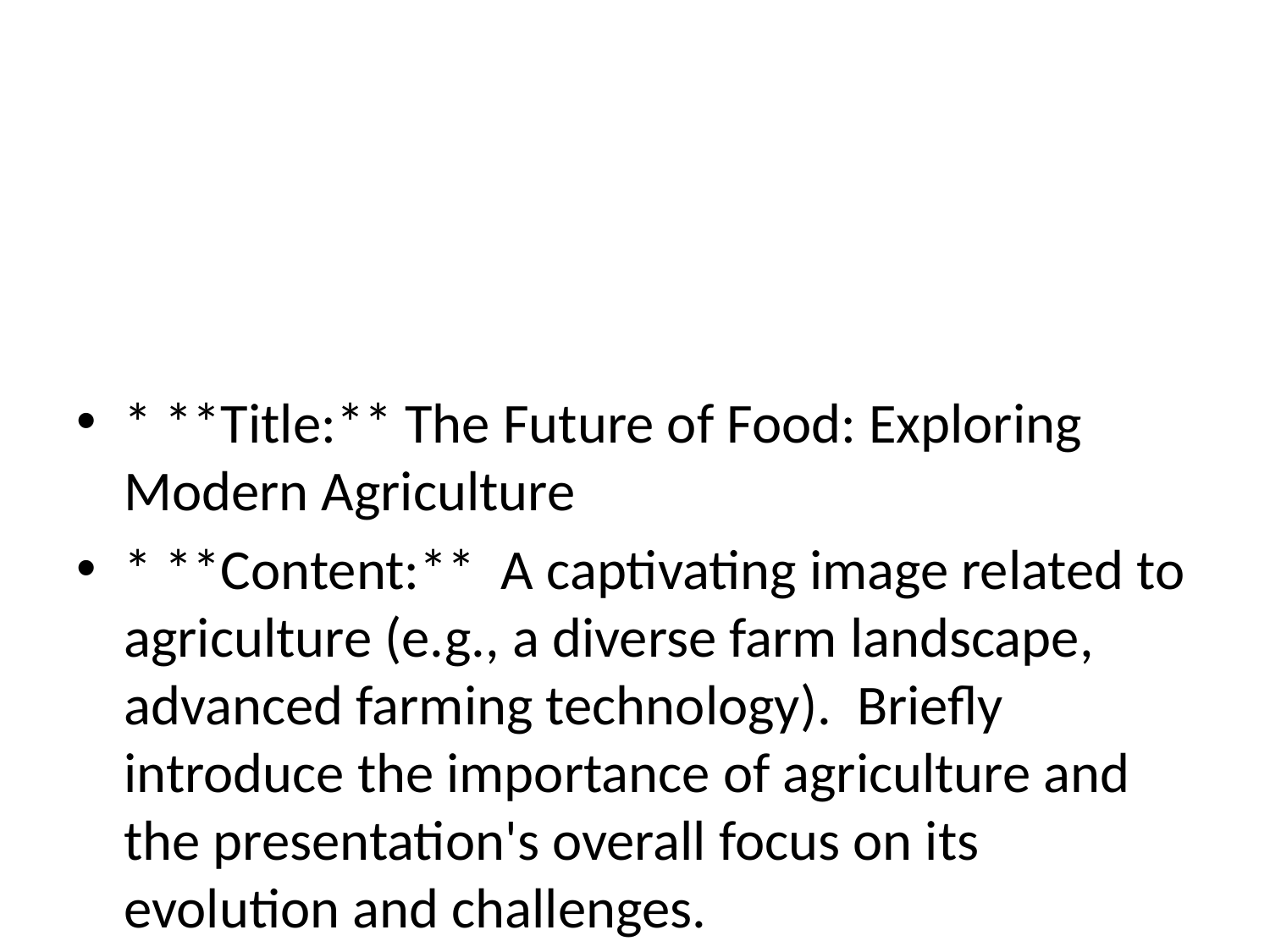

#

* **Title:** The Future of Food: Exploring Modern Agriculture
* **Content:**  A captivating image related to agriculture (e.g., a diverse farm landscape, advanced farming technology).  Briefly introduce the importance of agriculture and the presentation's overall focus on its evolution and challenges.